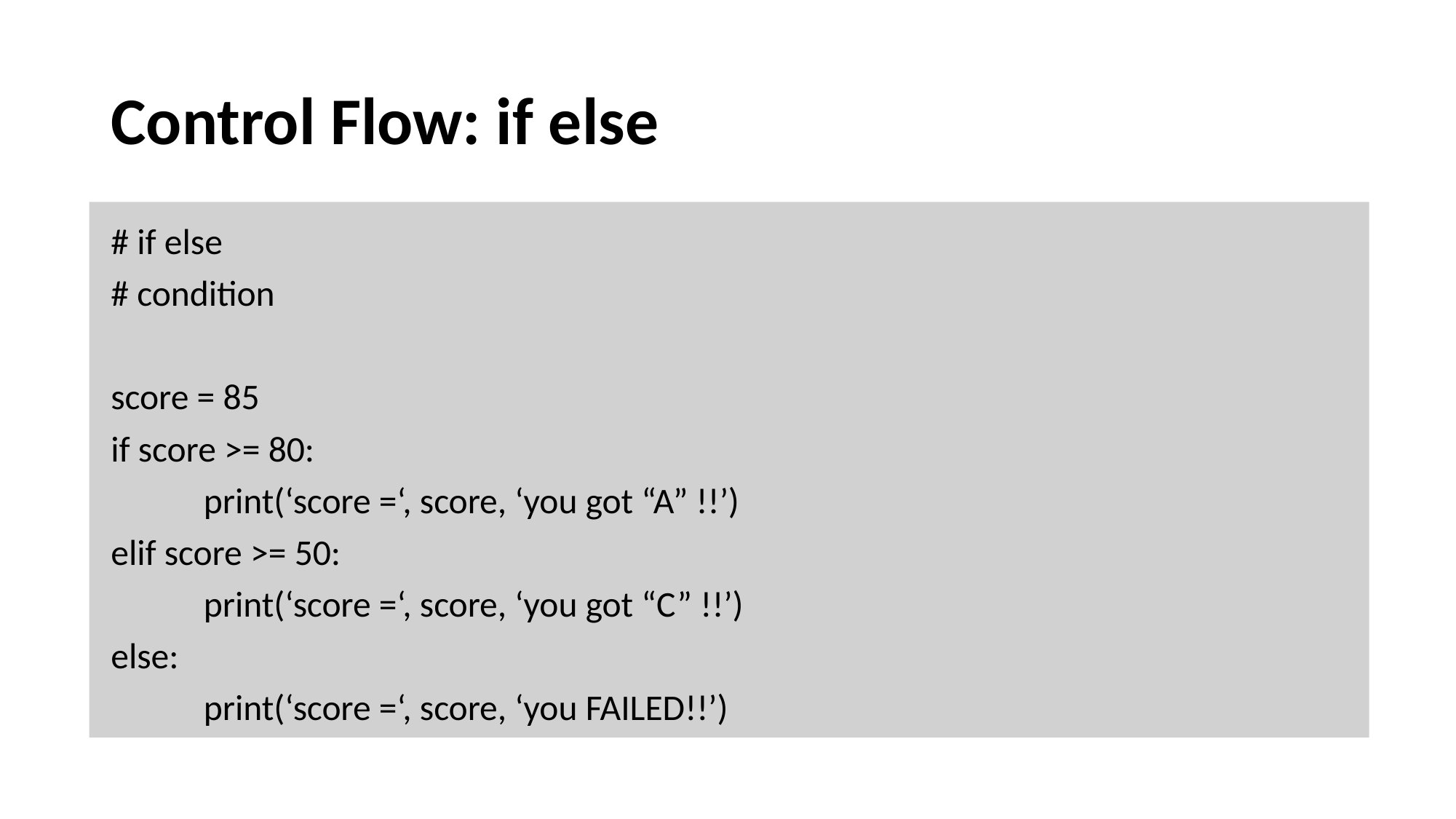

# Control Flow: if else

# if else
# condition

score = 85
if score >= 80:
	print(‘score =‘, score, ‘you got “A” !!’)
elif score >= 50:
	print(‘score =‘, score, ‘you got “C” !!’)
else:
	print(‘score =‘, score, ‘you FAILED!!’)